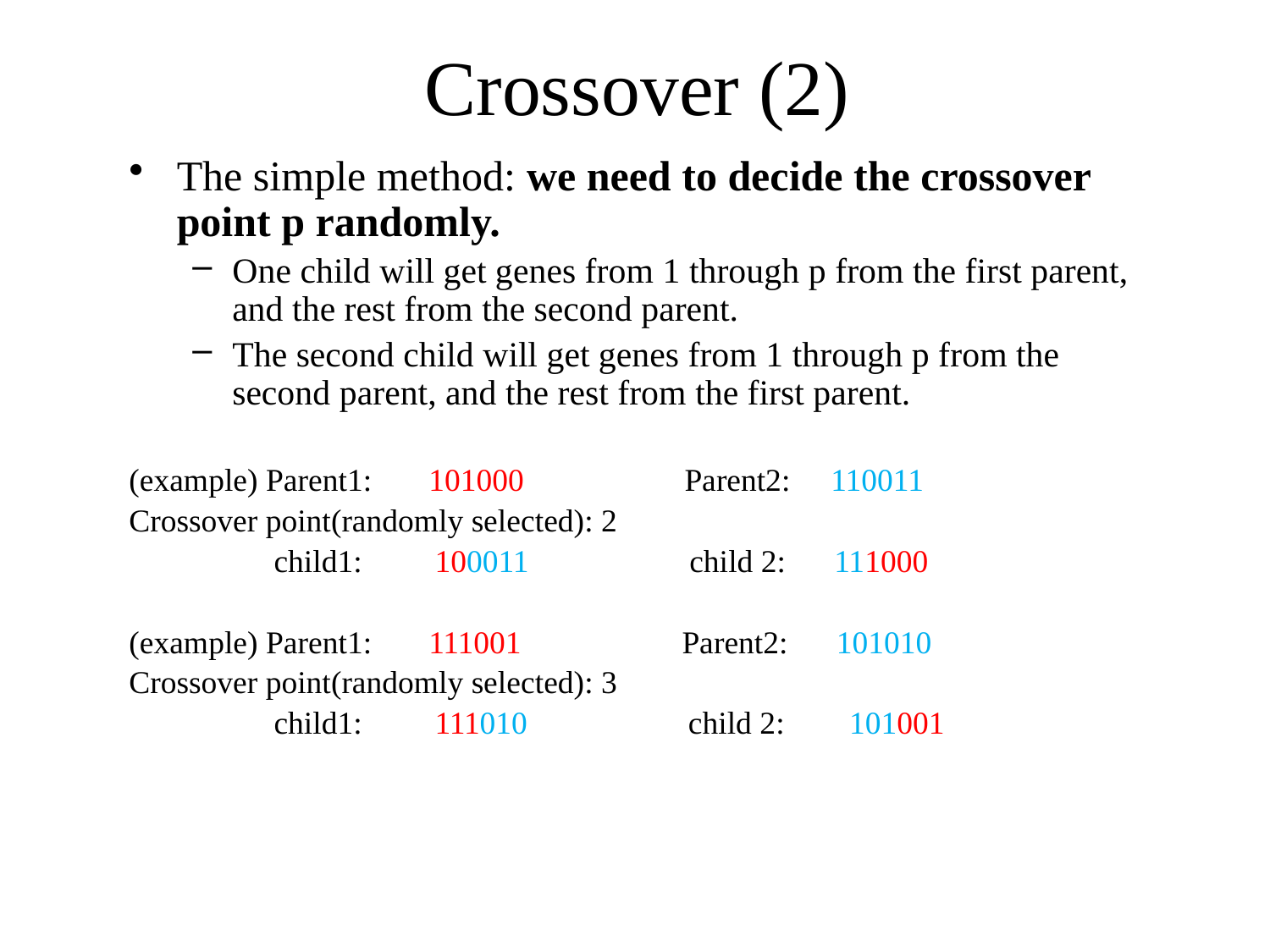

# Crossover (2)
The simple method: we need to decide the crossover point p randomly.
One child will get genes from 1 through p from the first parent, and the rest from the second parent.
The second child will get genes from 1 through p from the second parent, and the rest from the first parent.

(example) Parent1:       101000                    Parent2:     110011
Crossover point(randomly selected): 2
                  child1:         100011                    child 2:      111000

(example) Parent1:       111001                    Parent2:      101010
Crossover point(randomly selected): 3
                  child1:         111010                    child 2:        101001